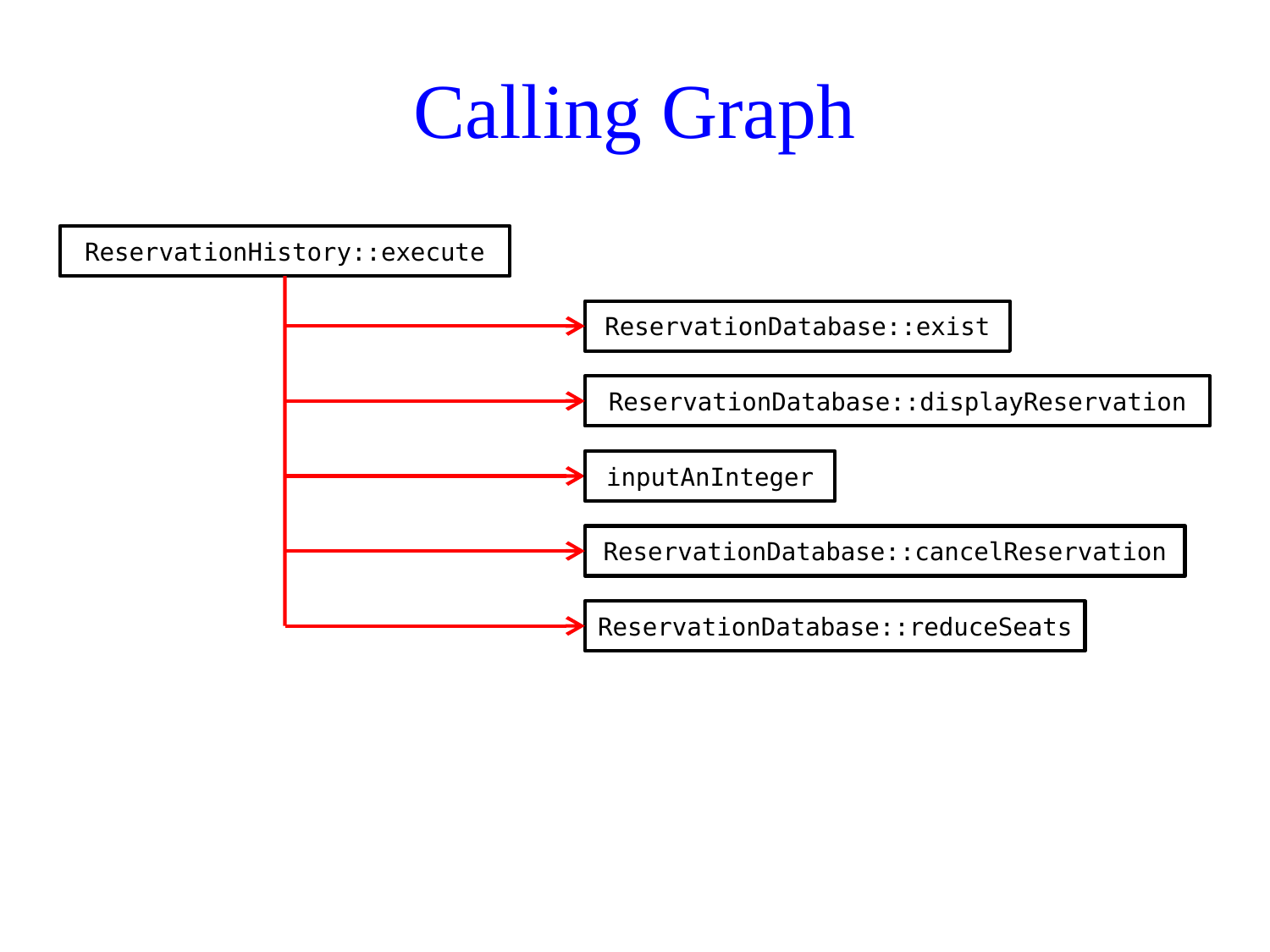

# Calling Graph
ReservationHistory::execute
ReservationDatabase::exist
ReservationDatabase::displayReservation
inputAnInteger
ReservationDatabase::cancelReservation
ReservationDatabase::reduceSeats